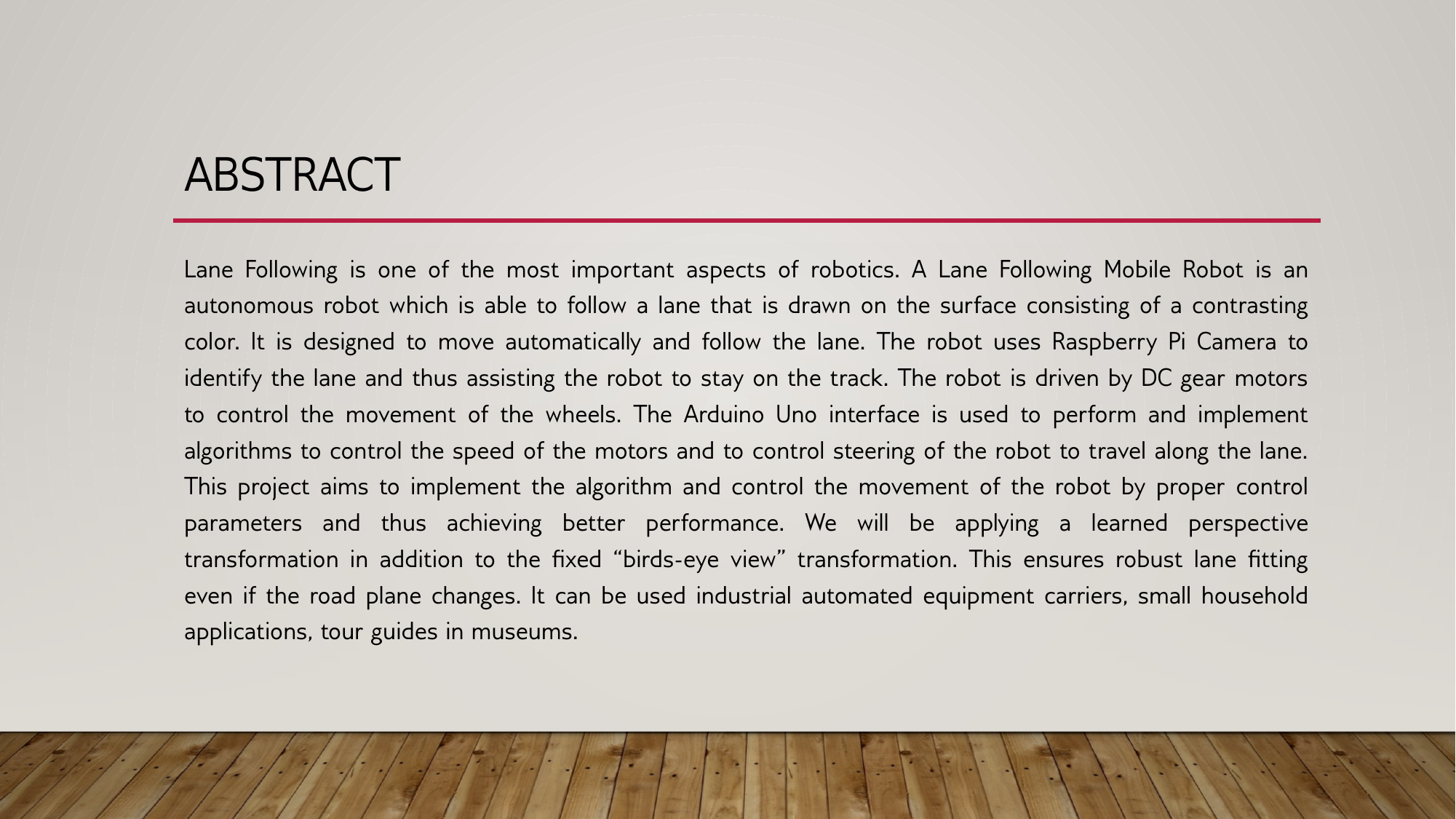

# abstract
Lane Following is one of the most important aspects of robotics. A Lane Following Mobile Robot is an autonomous robot which is able to follow a lane that is drawn on the surface consisting of a contrasting color. It is designed to move automatically and follow the lane. The robot uses Raspberry Pi Camera to identify the lane and thus assisting the robot to stay on the track. The robot is driven by DC gear motors to control the movement of the wheels. The Arduino Uno interface is used to perform and implement algorithms to control the speed of the motors and to control steering of the robot to travel along the lane. This project aims to implement the algorithm and control the movement of the robot by proper control parameters and thus achieving better performance. We will be applying a learned perspective transformation in addition to the fixed “birds-eye view” transformation. This ensures robust lane fitting even if the road plane changes. It can be used industrial automated equipment carriers, small household applications, tour guides in museums.